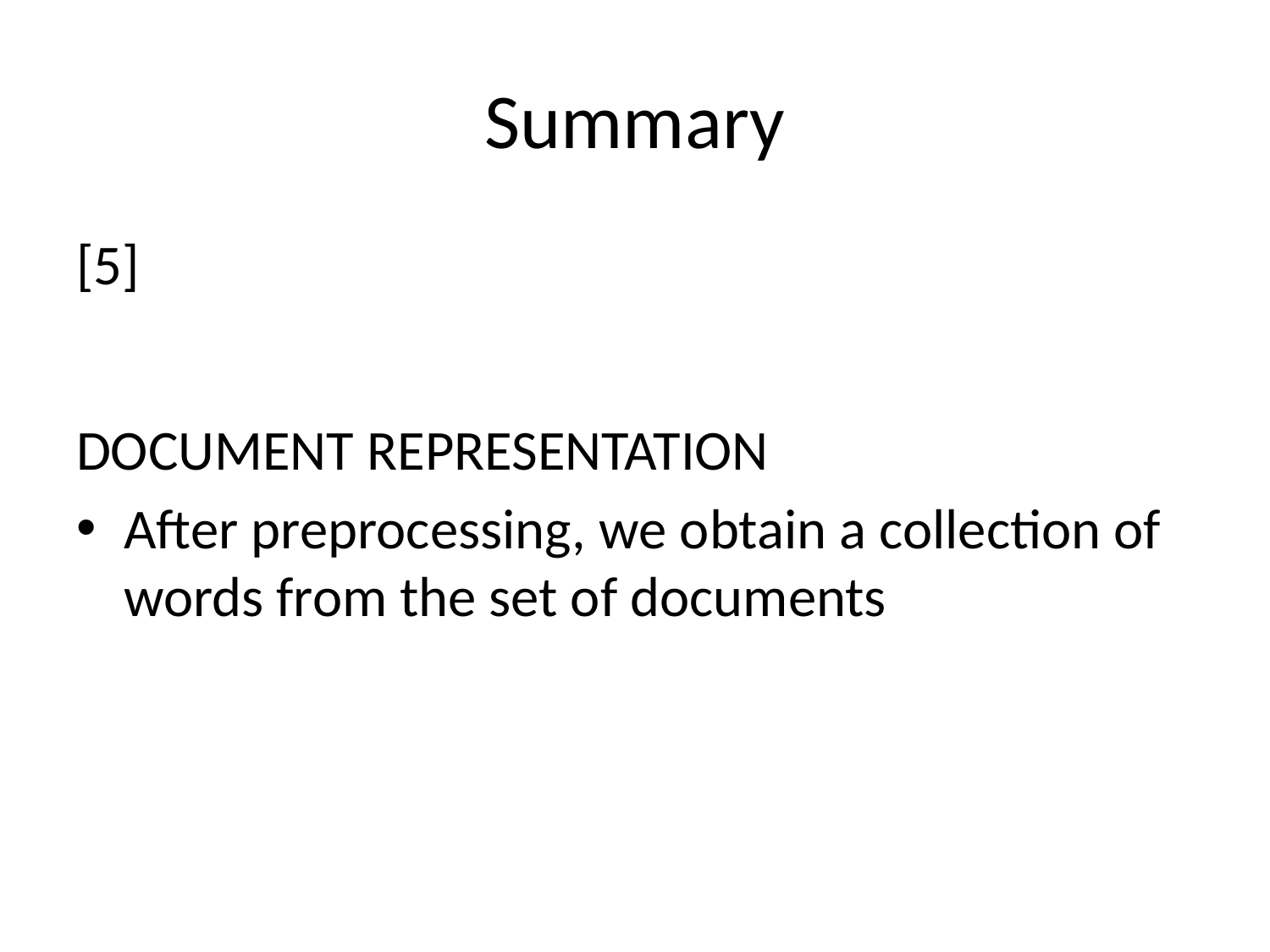

# Summary
[5]

DOCUMENT REPRESENTATION
After preprocessing, we obtain a collection of words from the set of documents